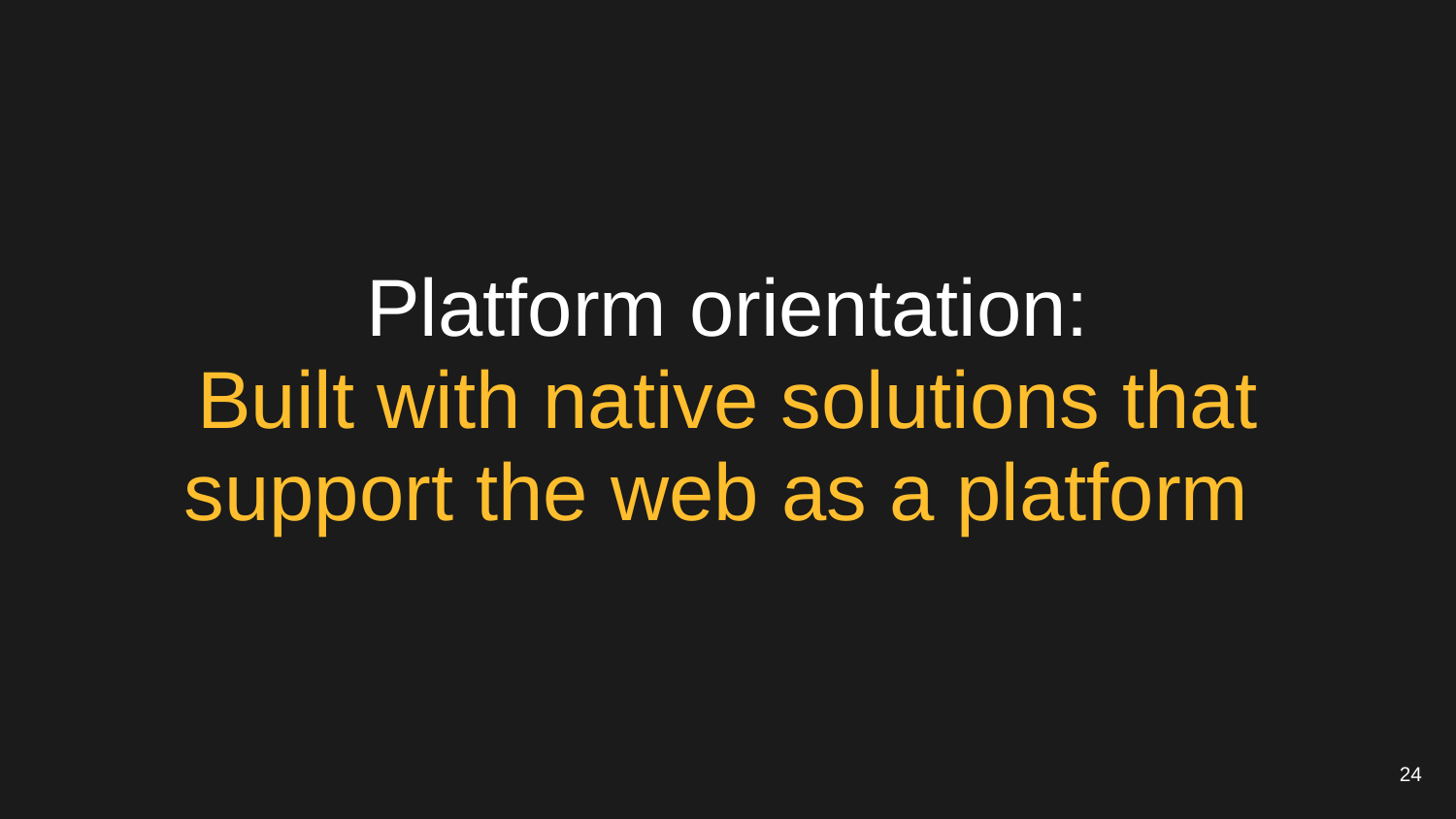

# Platform orientation:
Built with native solutions that support the web as a platform
24